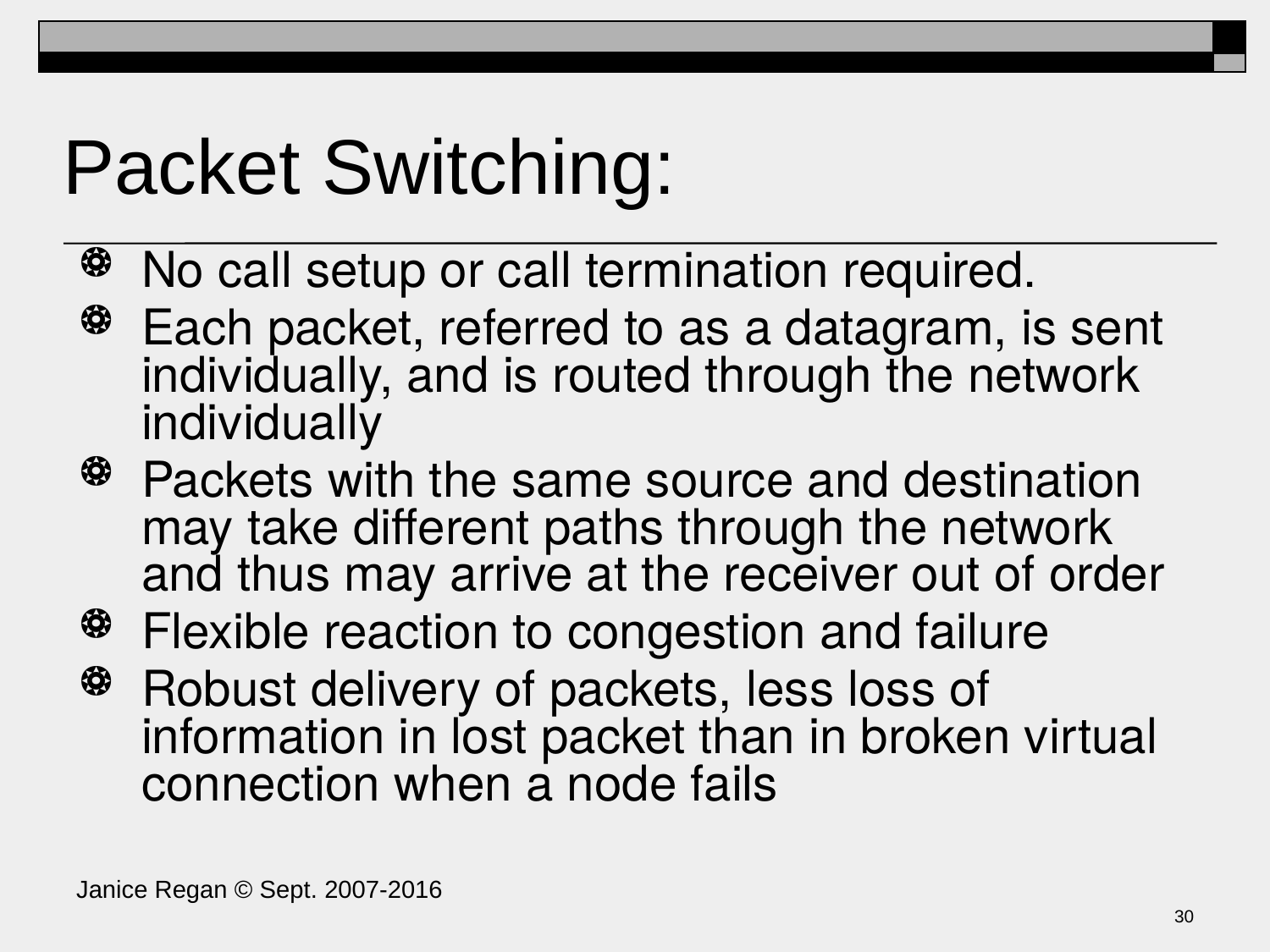

# Packet Switching:
No call setup or call termination required.
Each packet, referred to as a datagram, is sent individually, and is routed through the network individually
Packets with the same source and destination may take different paths through the network and thus may arrive at the receiver out of order
Flexible reaction to congestion and failure
Robust delivery of packets, less loss of information in lost packet than in broken virtual connection when a node fails

Janice Regan © Sept. 2007-2016
30